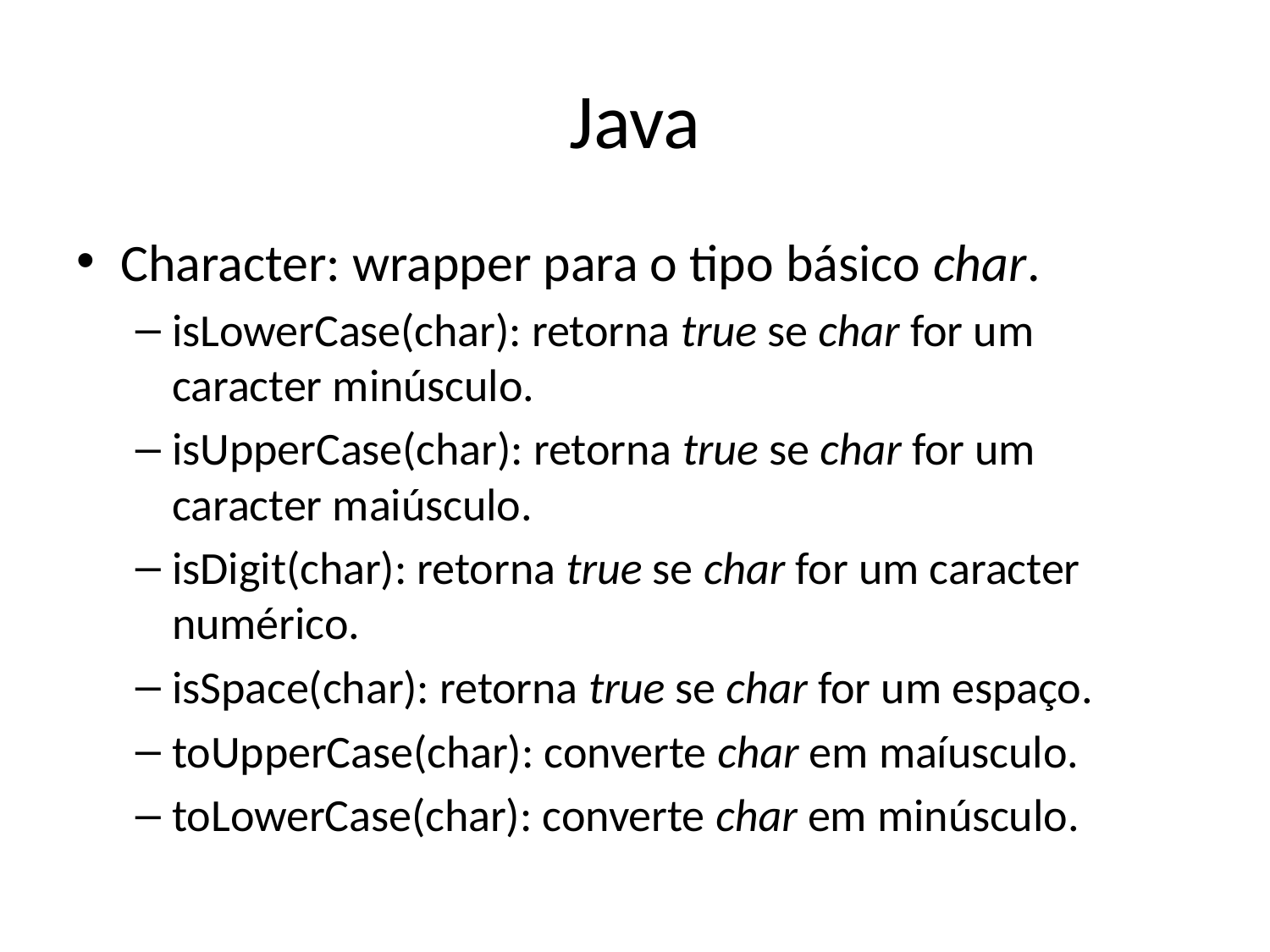

# Java
Character: wrapper para o tipo básico char.
isLowerCase(char): retorna true se char for um caracter minúsculo.
isUpperCase(char): retorna true se char for um caracter maiúsculo.
isDigit(char): retorna true se char for um caracter numérico.
isSpace(char): retorna true se char for um espaço.
toUpperCase(char): converte char em maíusculo.
toLowerCase(char): converte char em minúsculo.